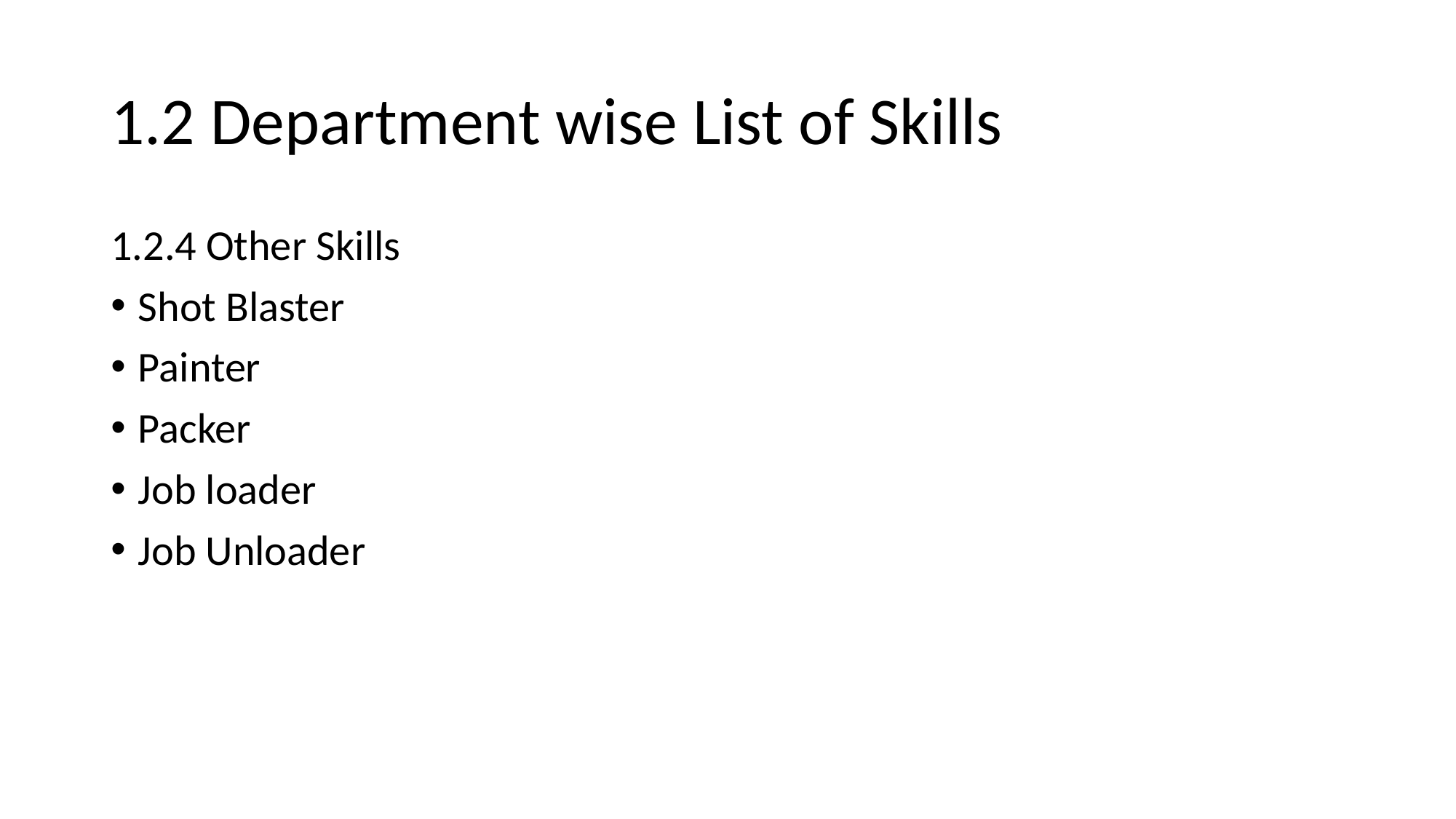

# 1.2 Department wise List of Skills
1.2.4 Other Skills
Shot Blaster
Painter
Packer
Job loader
Job Unloader